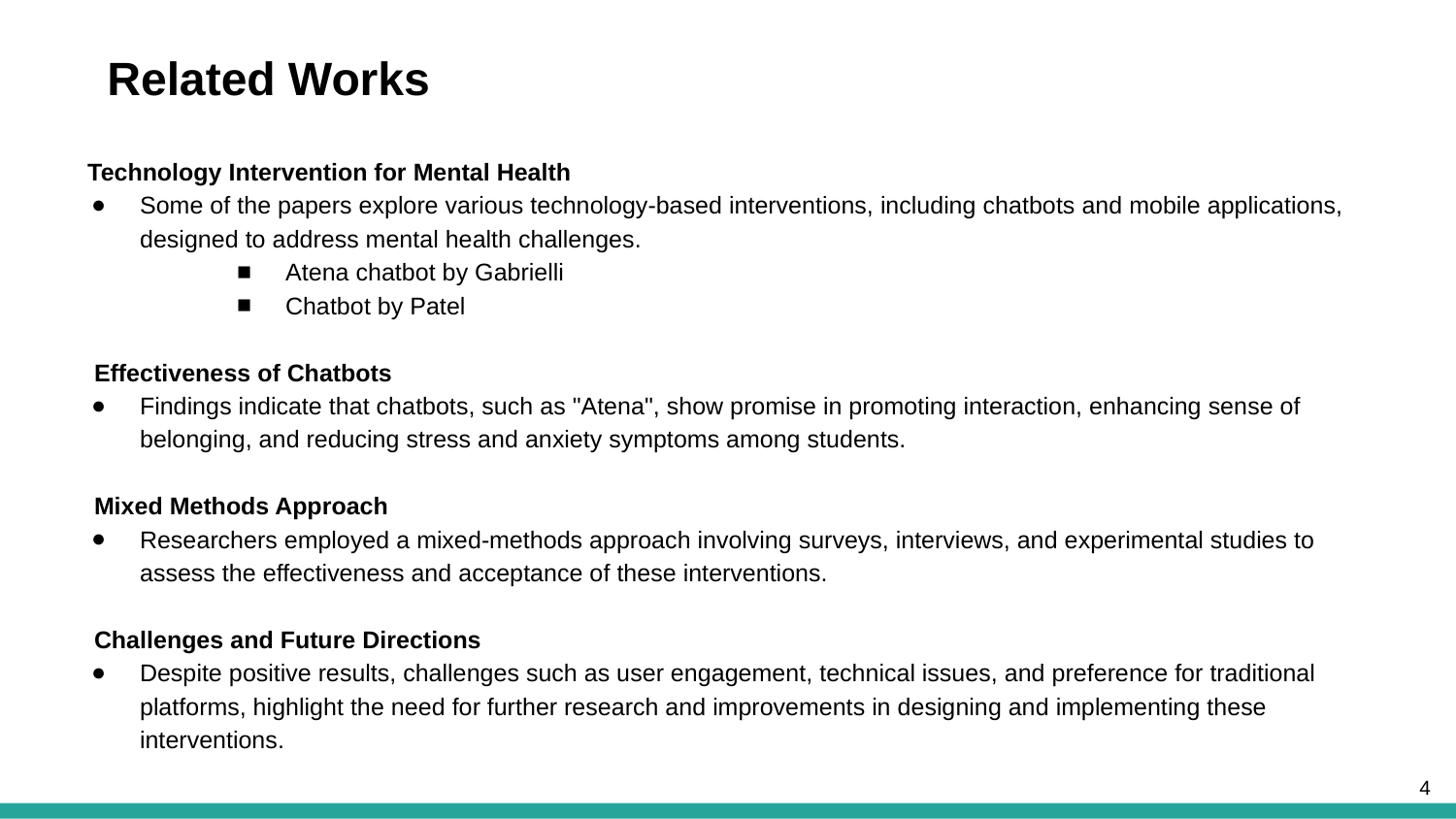

# Related Works

   Technology Intervention for Mental Health
Some of the papers explore various technology-based interventions, including chatbots and mobile applications, designed to address mental health challenges.
Atena chatbot by Gabrielli
Chatbot by Patel

    Effectiveness of Chatbots
Findings indicate that chatbots, such as "Atena", show promise in promoting interaction, enhancing sense of belonging, and reducing stress and anxiety symptoms among students.

    Mixed Methods Approach
Researchers employed a mixed-methods approach involving surveys, interviews, and experimental studies to assess the effectiveness and acceptance of these interventions.

    Challenges and Future Directions
Despite positive results, challenges such as user engagement, technical issues, and preference for traditional platforms, highlight the need for further research and improvements in designing and implementing these interventions.
4